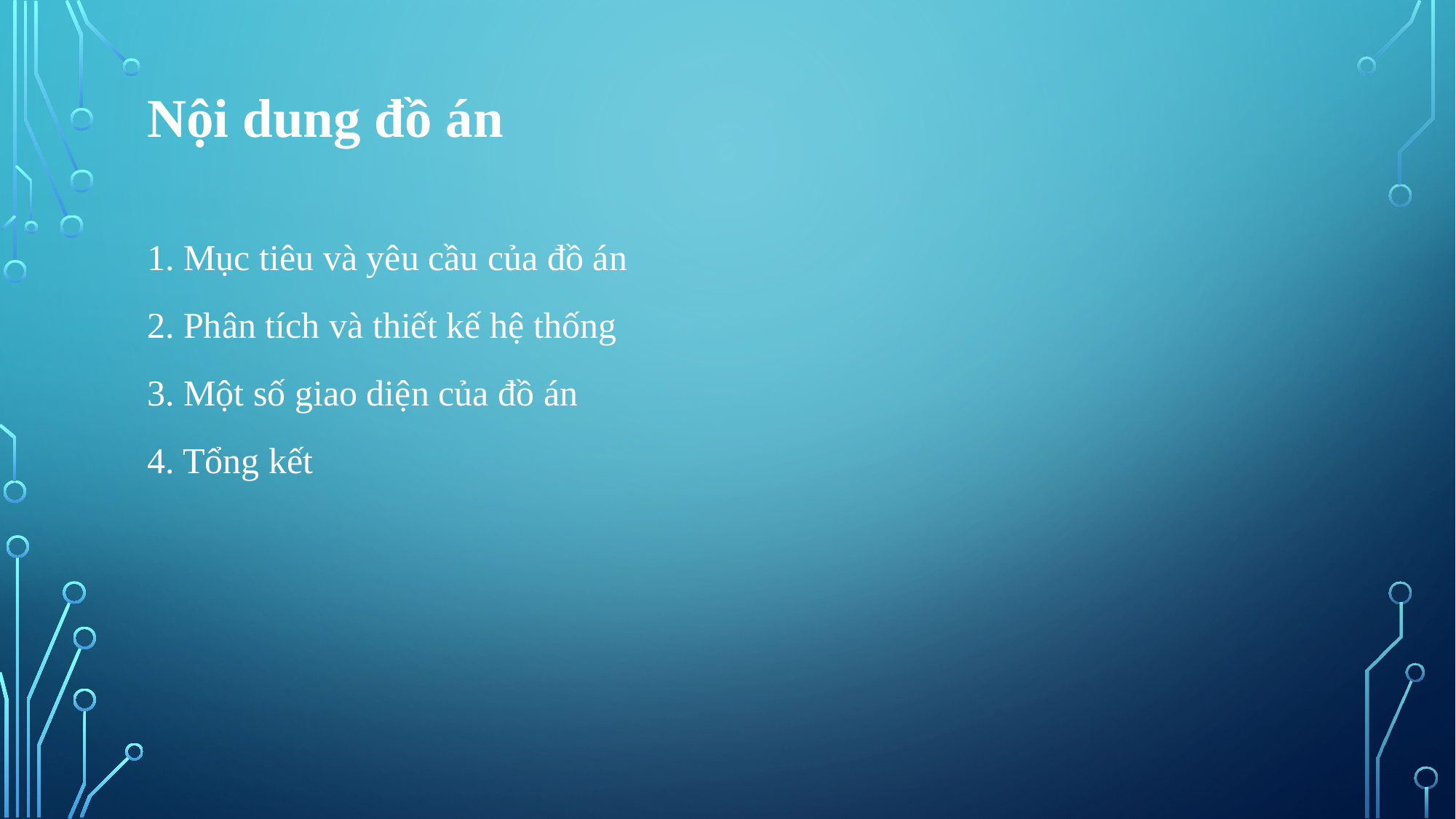

# Nội dung đồ án
1. Mục tiêu và yêu cầu của đồ án
2. Phân tích và thiết kế hệ thống
3. Một số giao diện của đồ án
4. Tổng kết